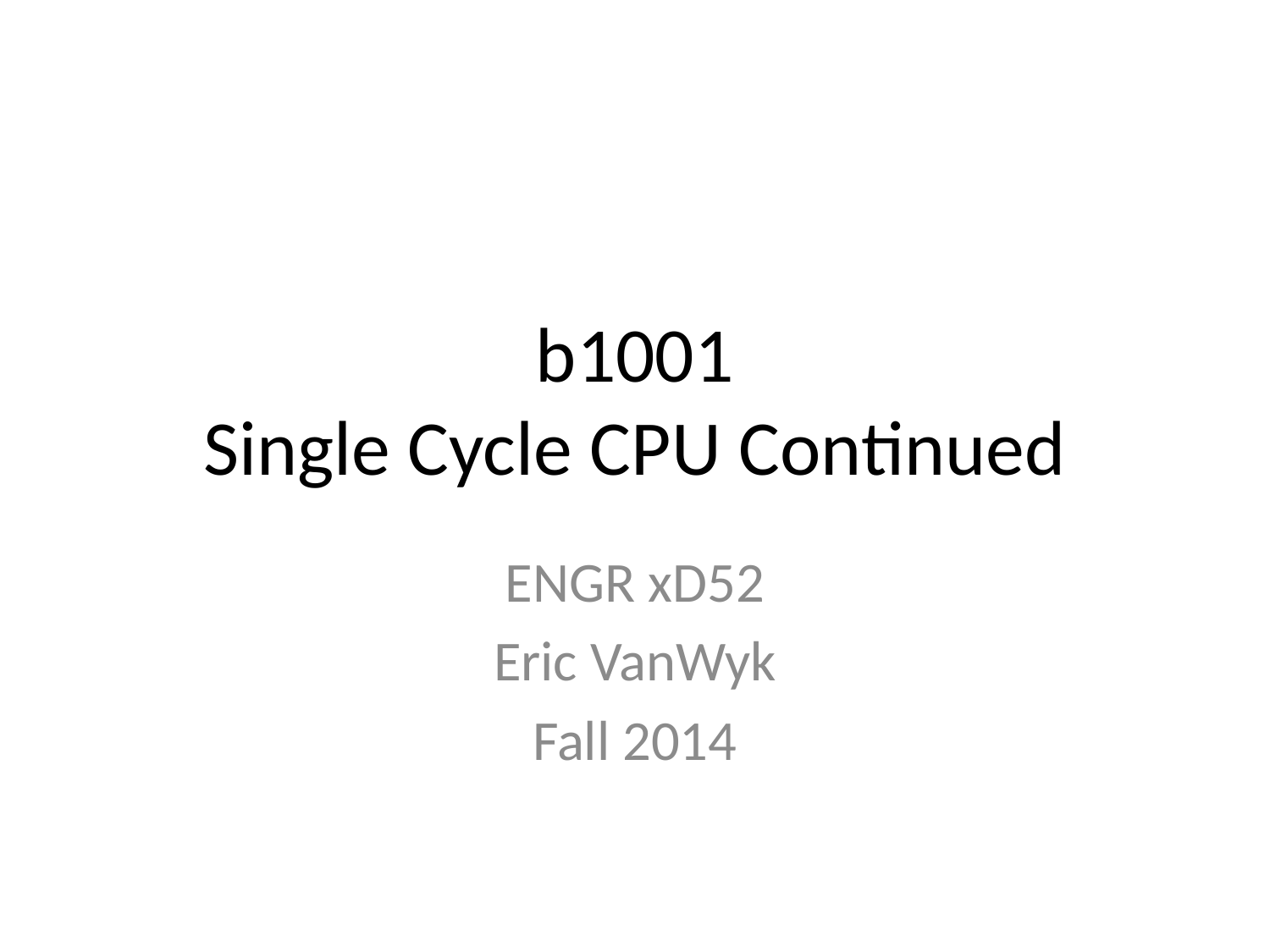

# b1001 Single Cycle CPU Continued
ENGR xD52
Eric VanWyk
Fall 2014